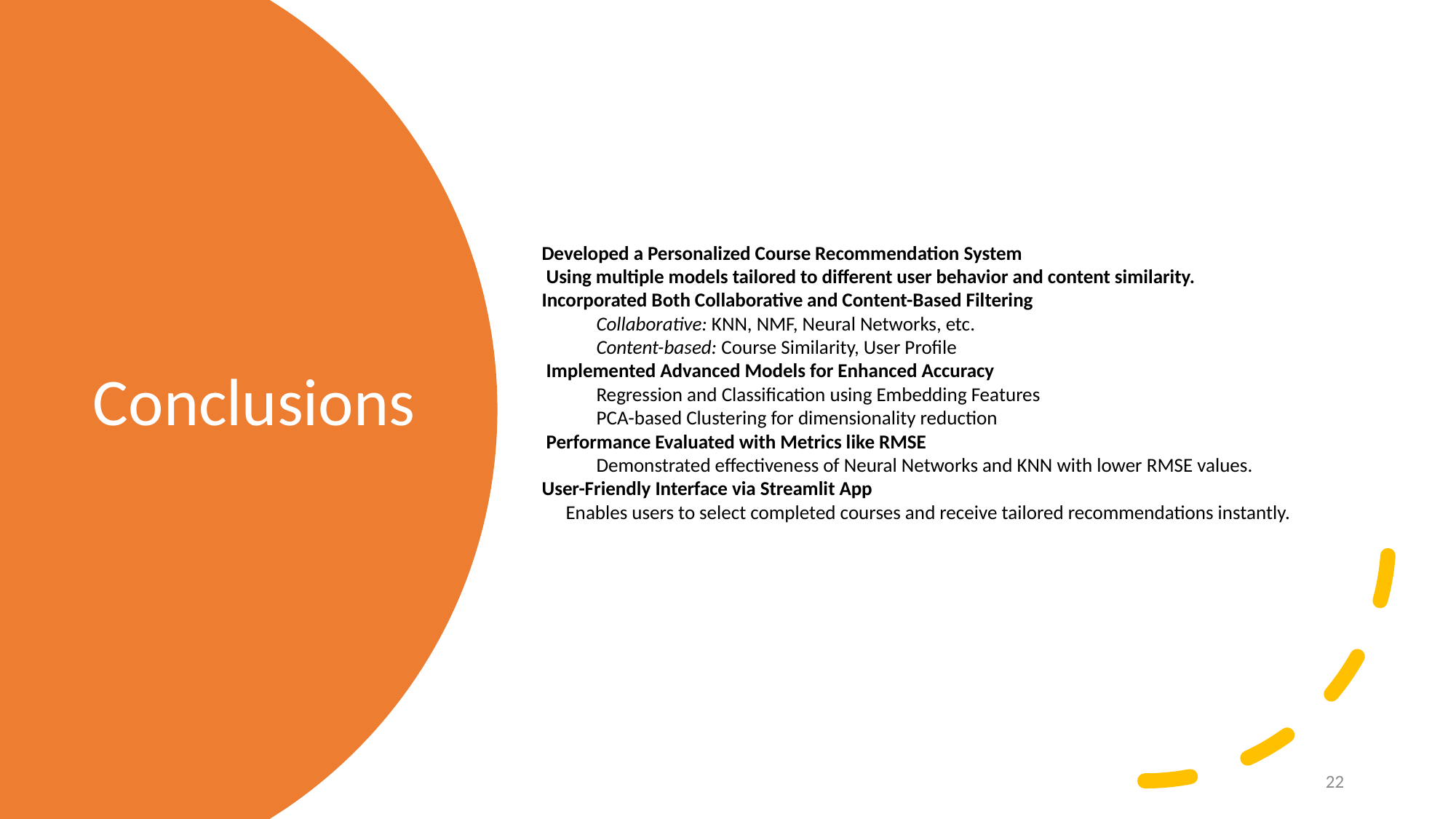

Developed a Personalized Course Recommendation System
 Using multiple models tailored to different user behavior and content similarity.
Incorporated Both Collaborative and Content-Based Filtering
Collaborative: KNN, NMF, Neural Networks, etc.
Content-based: Course Similarity, User Profile
 Implemented Advanced Models for Enhanced Accuracy
Regression and Classification using Embedding Features
PCA-based Clustering for dimensionality reduction
 Performance Evaluated with Metrics like RMSE
Demonstrated effectiveness of Neural Networks and KNN with lower RMSE values.
User-Friendly Interface via Streamlit App
  Enables users to select completed courses and receive tailored recommendations instantly.

Conclusions

22